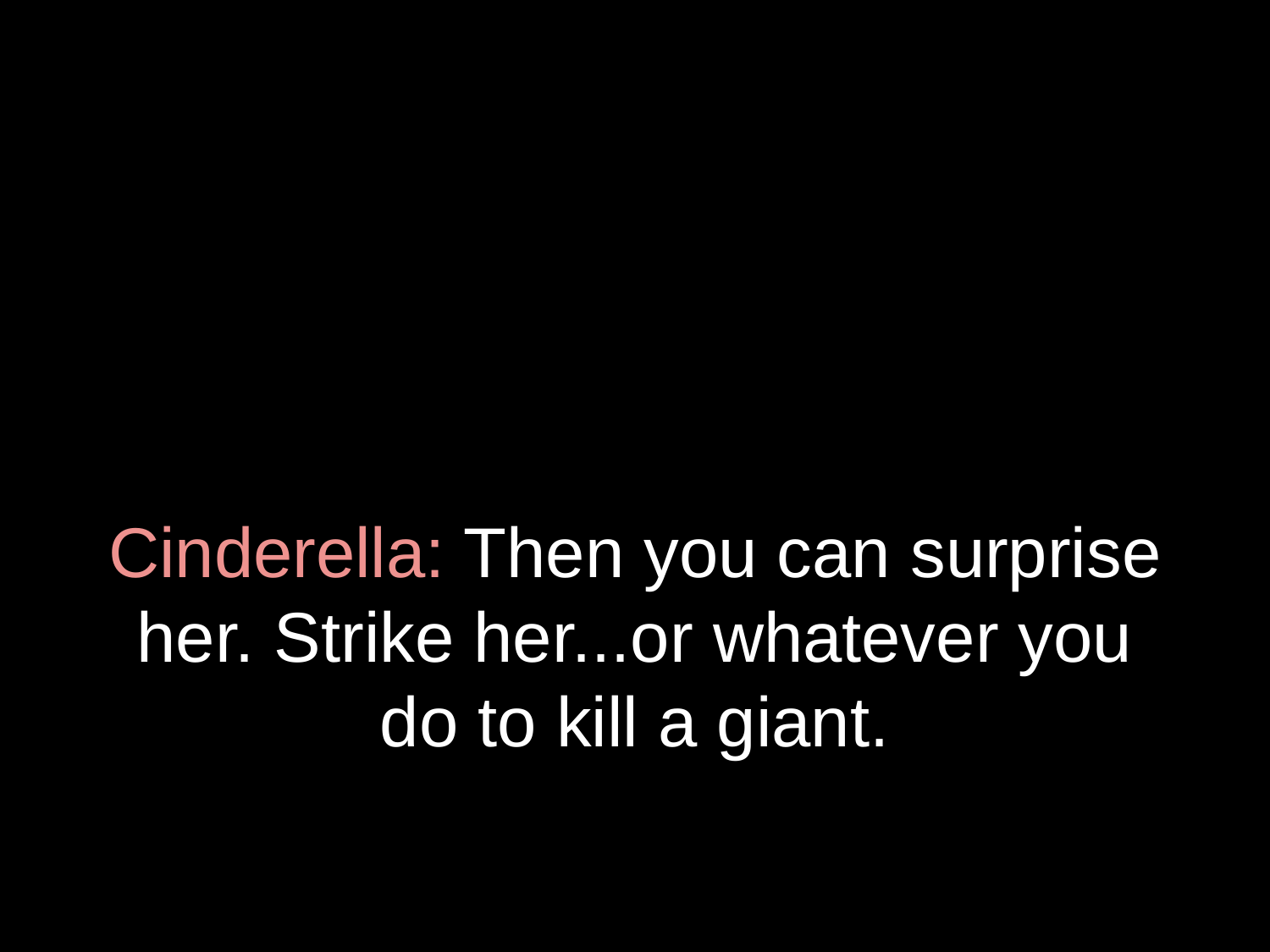

# Cinderella: Then you can surprise her. Strike her...or whatever you do to kill a giant.